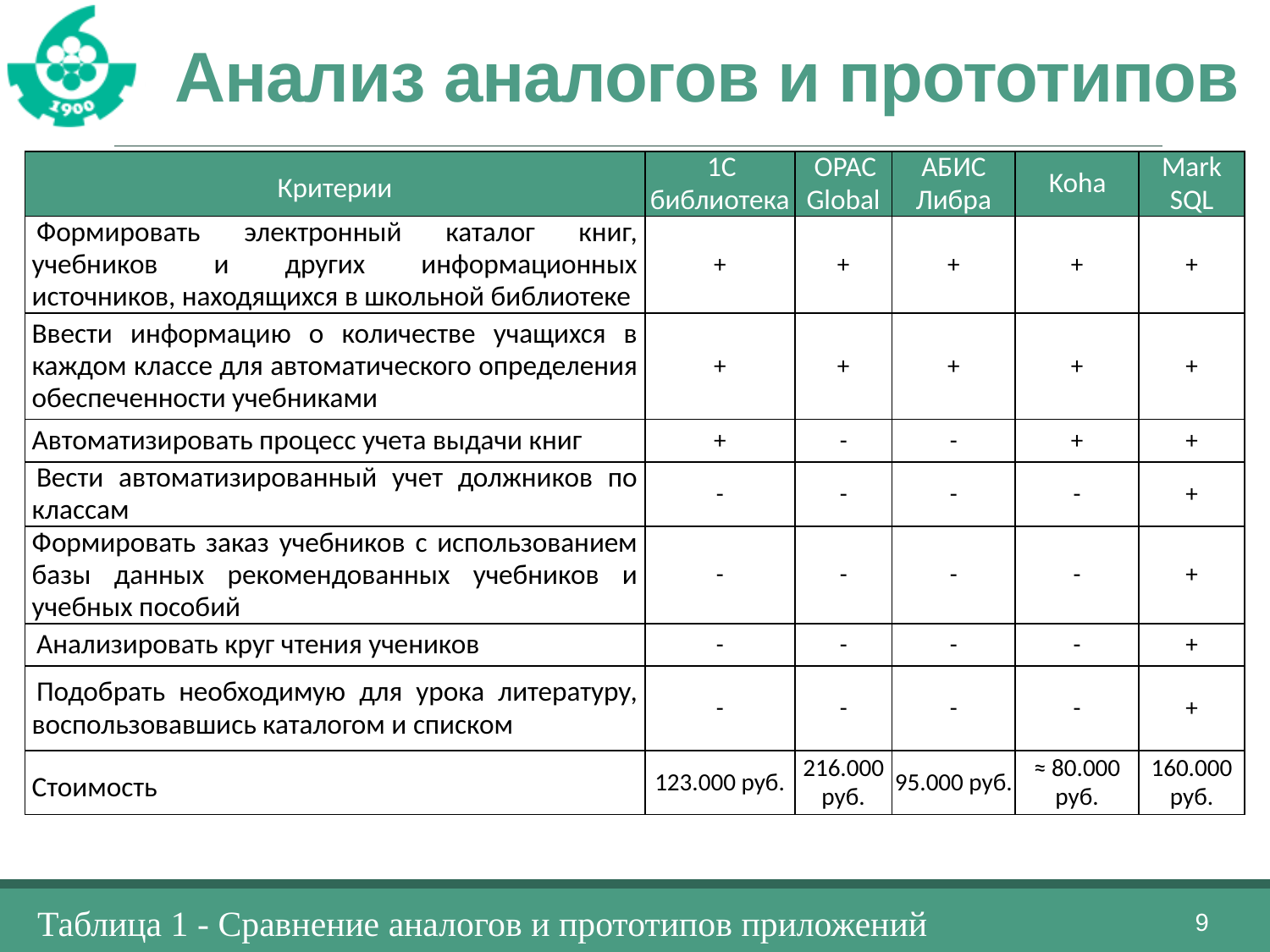

# Анализ аналогов и прототипов
| Критерии | 1С библиотека | OPAC Global | АБИС Либра | Koha | Mark SQL |
| --- | --- | --- | --- | --- | --- |
| Формировать электронный каталог книг, учебников и других информационных источников, находящихся в школьной библиотеке | + | + | + | + | + |
| Ввести информацию о количестве учащихся в каждом классе для автоматического определения обеспеченности учебниками | + | + | + | + | + |
| Автоматизировать процесс учета выдачи книг | + | - | - | + | + |
| Вести автоматизированный учет должников по классам | - | - | - | - | + |
| Формировать заказ учебников с использованием базы данных рекомендованных учебников и учебных пособий | - | - | - | - | + |
| Анализировать круг чтения учеников | - | - | - | - | + |
| Подобрать необходимую для урока литературу, воспользовавшись каталогом и списком | - | - | - | - | + |
| Стоимость | 123.000 руб. | 216.000 руб. | 95.000 руб. | ≈ 80.000 руб. | 160.000 руб. |
Таблица 1 - Сравнение аналогов и прототипов приложений
9